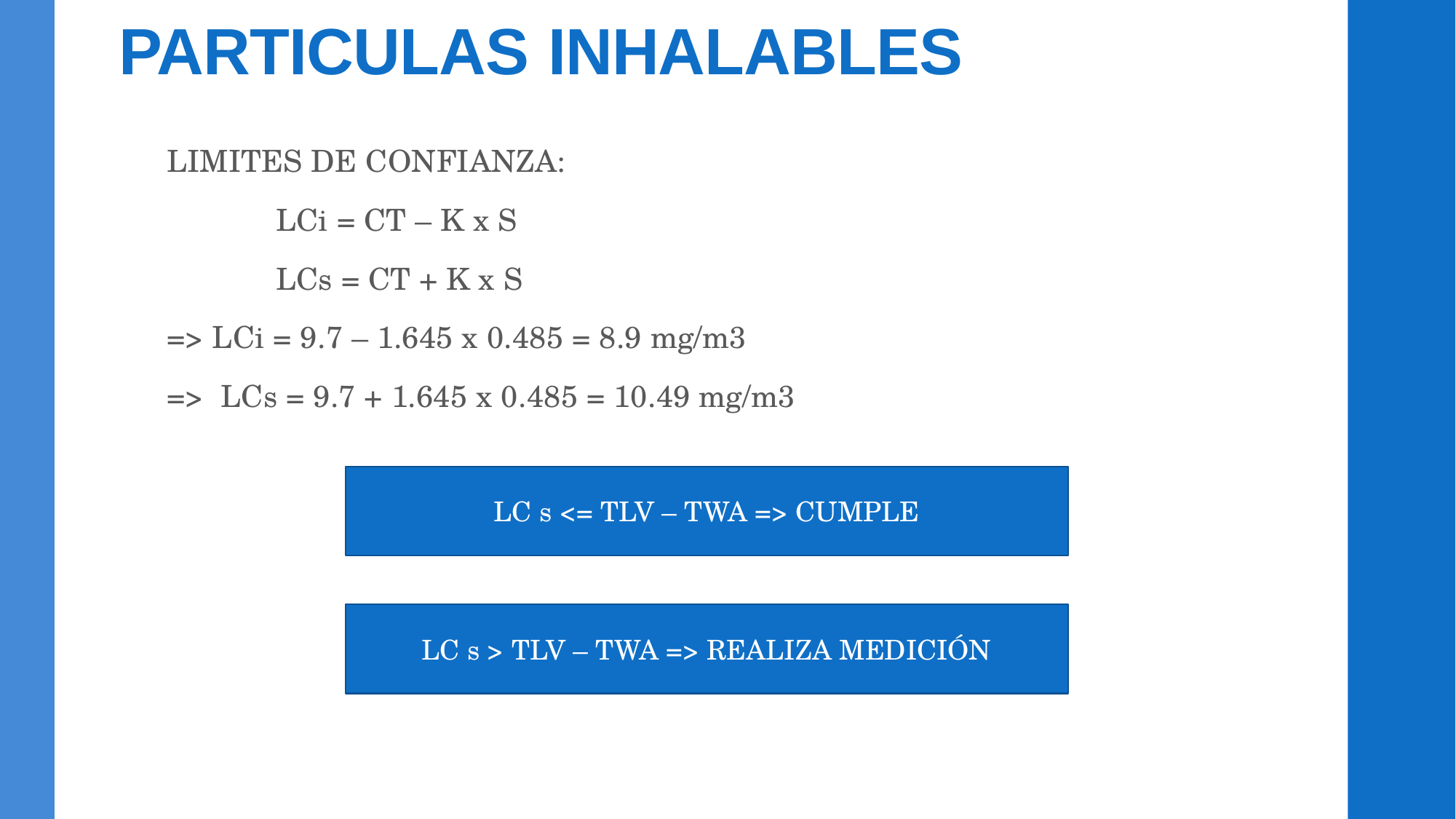

PARTICULAS INHALABLES
LIMITES DE CONFIANZA:
	LCi = CT – K x S
	LCs = CT + K x S
=> LCi = 9.7 – 1.645 x 0.485 = 8.9 mg/m3
=>  LCs = 9.7 + 1.645 x 0.485 = 10.49 mg/m3
LC s <= TLV – TWA => CUMPLE
LC s > TLV – TWA => REALIZA MEDICIÓN